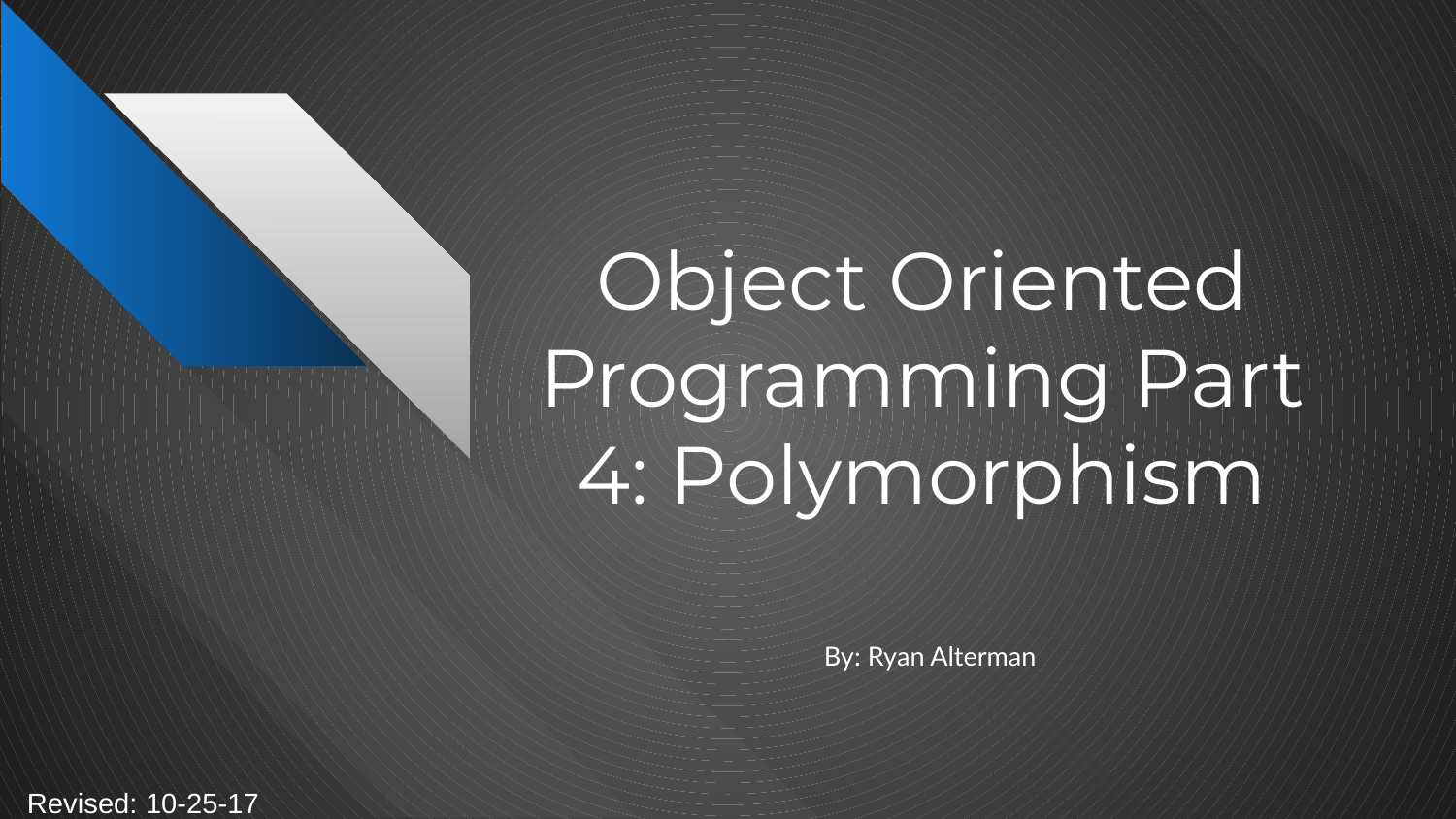

# Object Oriented Programming Part 4: Polymorphism
By: Ryan Alterman
Revised: 10-25-17